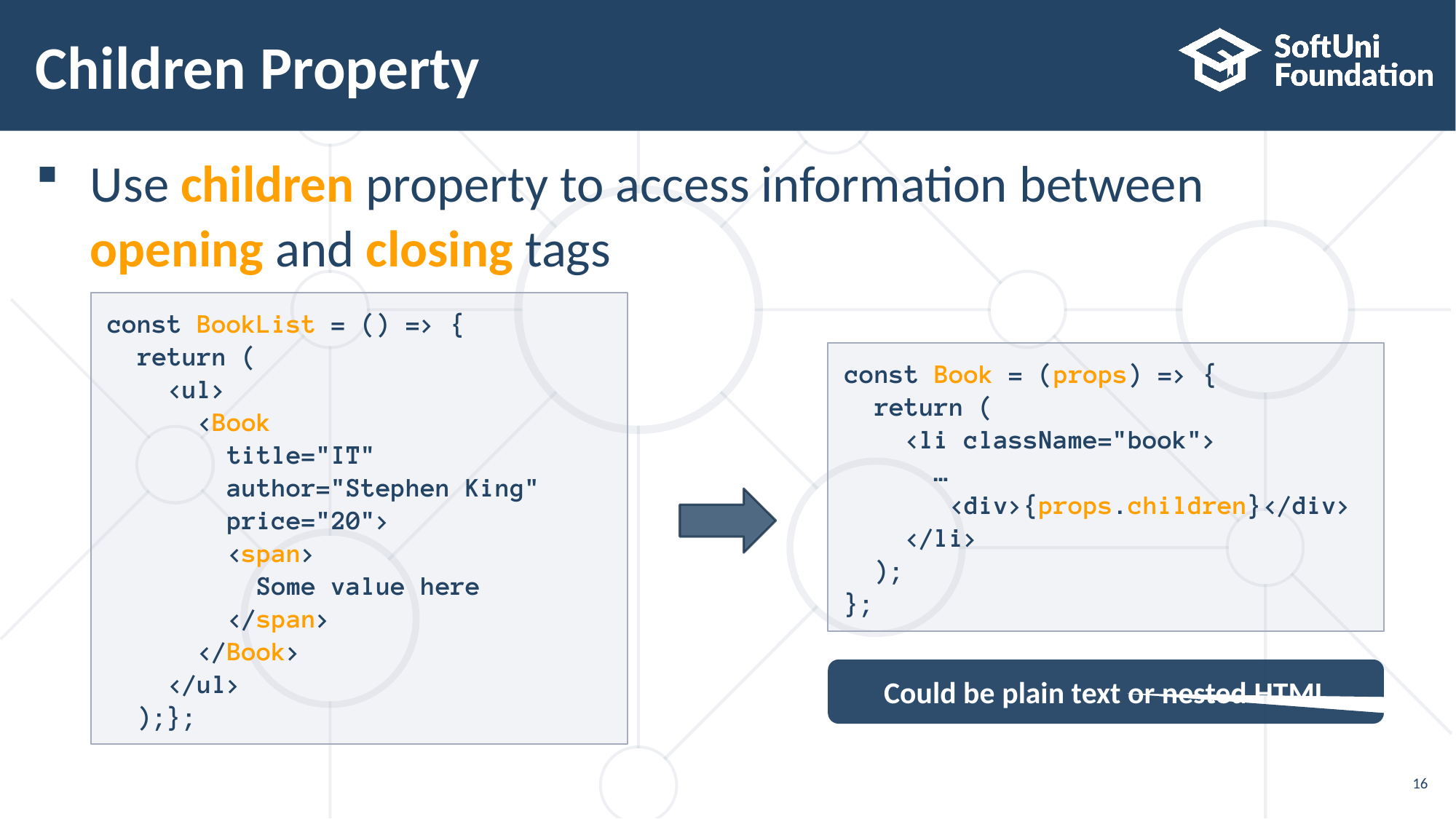

# Children Property
Use children property to access information between
opening and closing tags
const BookList = () => {
  return (
    <ul>
      <Book
        title="IT"
        author="Stephen King"
        price="20">
        <span>
          Some value here
        </span>
      </Book>
    </ul>
  );};
const Book = (props) => {
  return (
    <li className="book">
      …
       <div>{props.children}</div>
    </li>
  );
};

Could be plain text or nested HTML
16